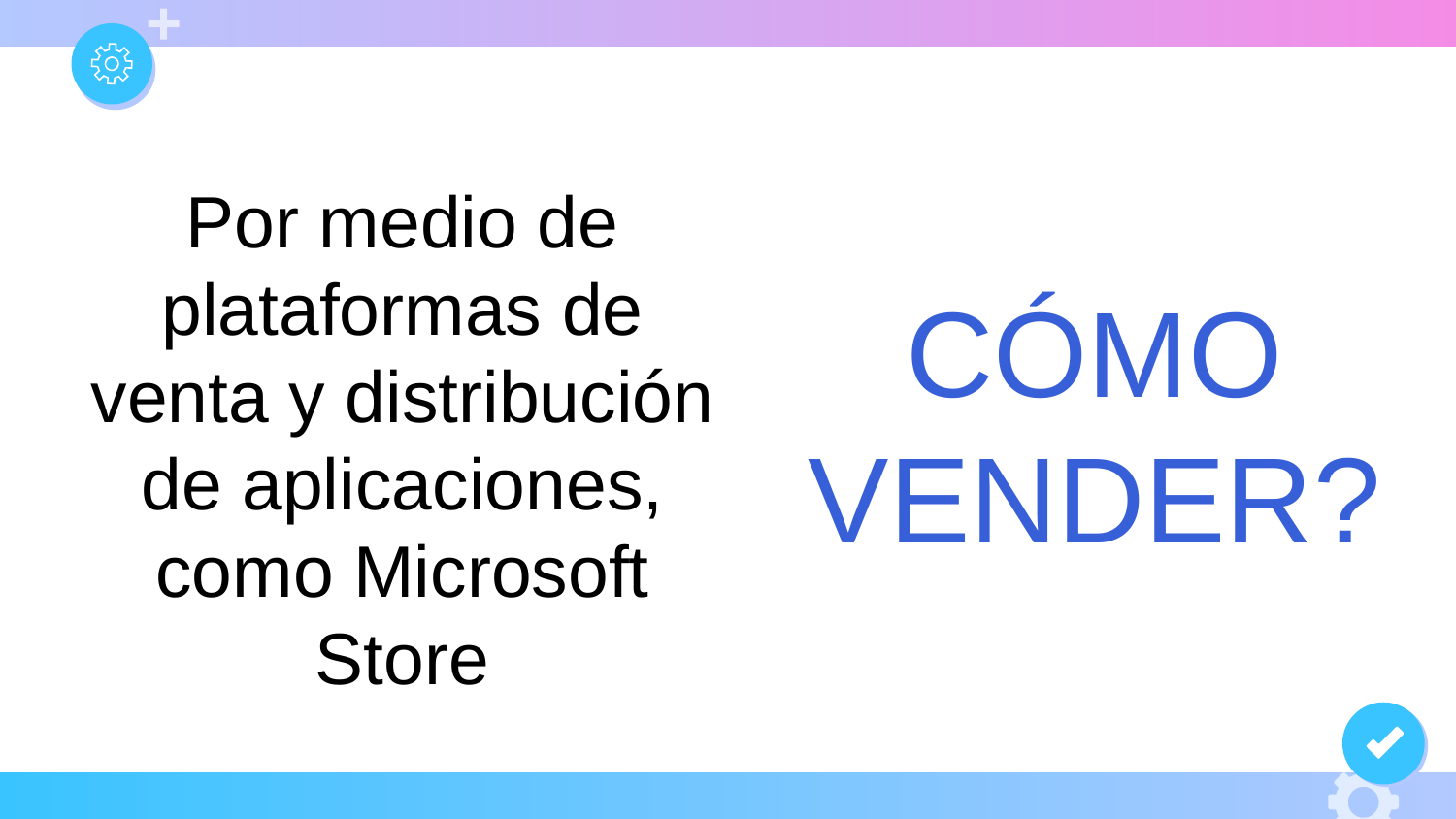

# CÓMO VENDER?
Por medio de plataformas de venta y distribución de aplicaciones, como Microsoft Store